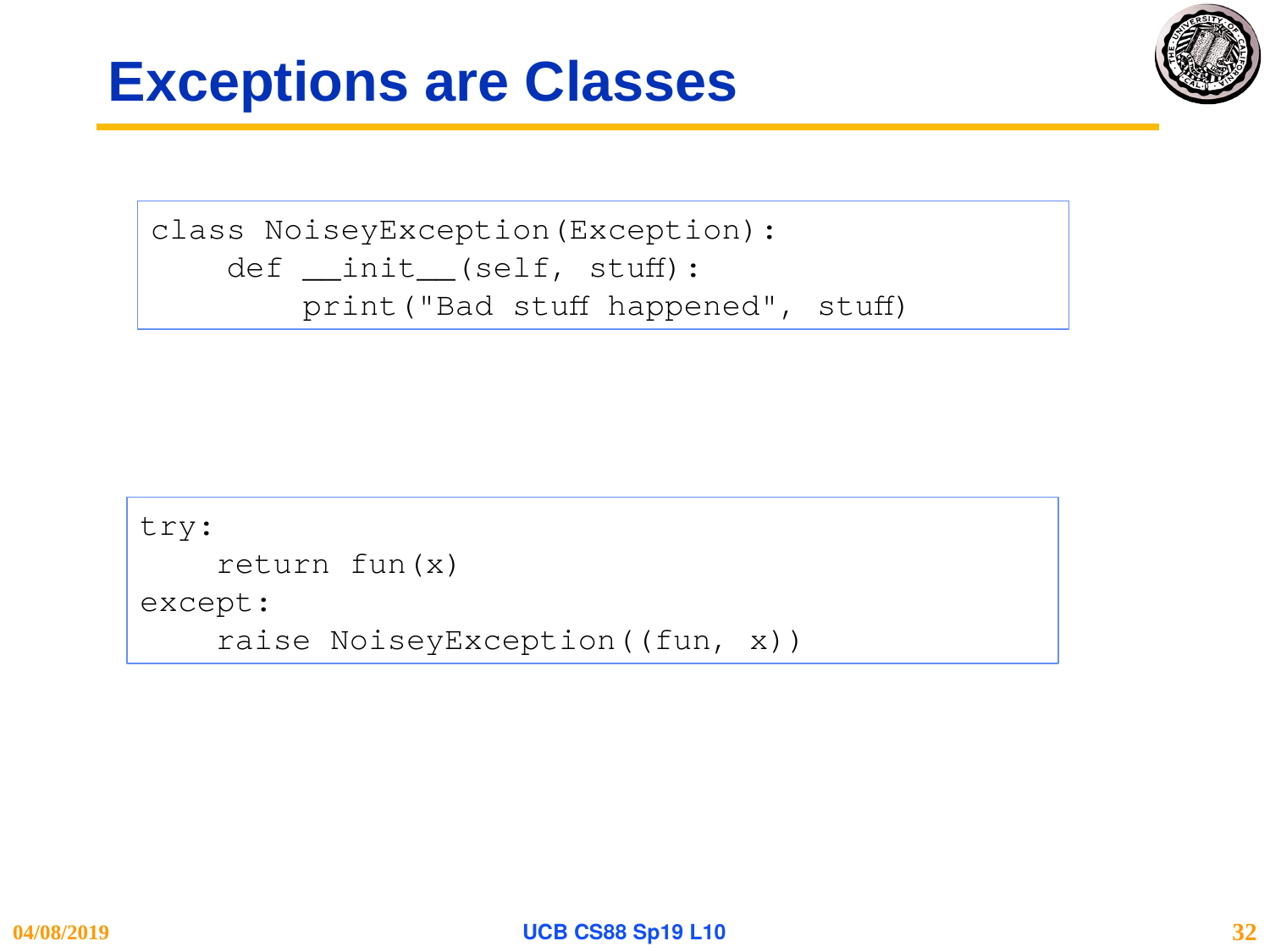

# Exceptions are Classes
class NoiseyException(Exception):
    def __init__(self, stuff):
        print("Bad stuff happened", stuff)
try:
    return fun(x)
except:
    raise NoiseyException((fun, x))
04/08/2019
UCB CS88 Sp19 L10
32